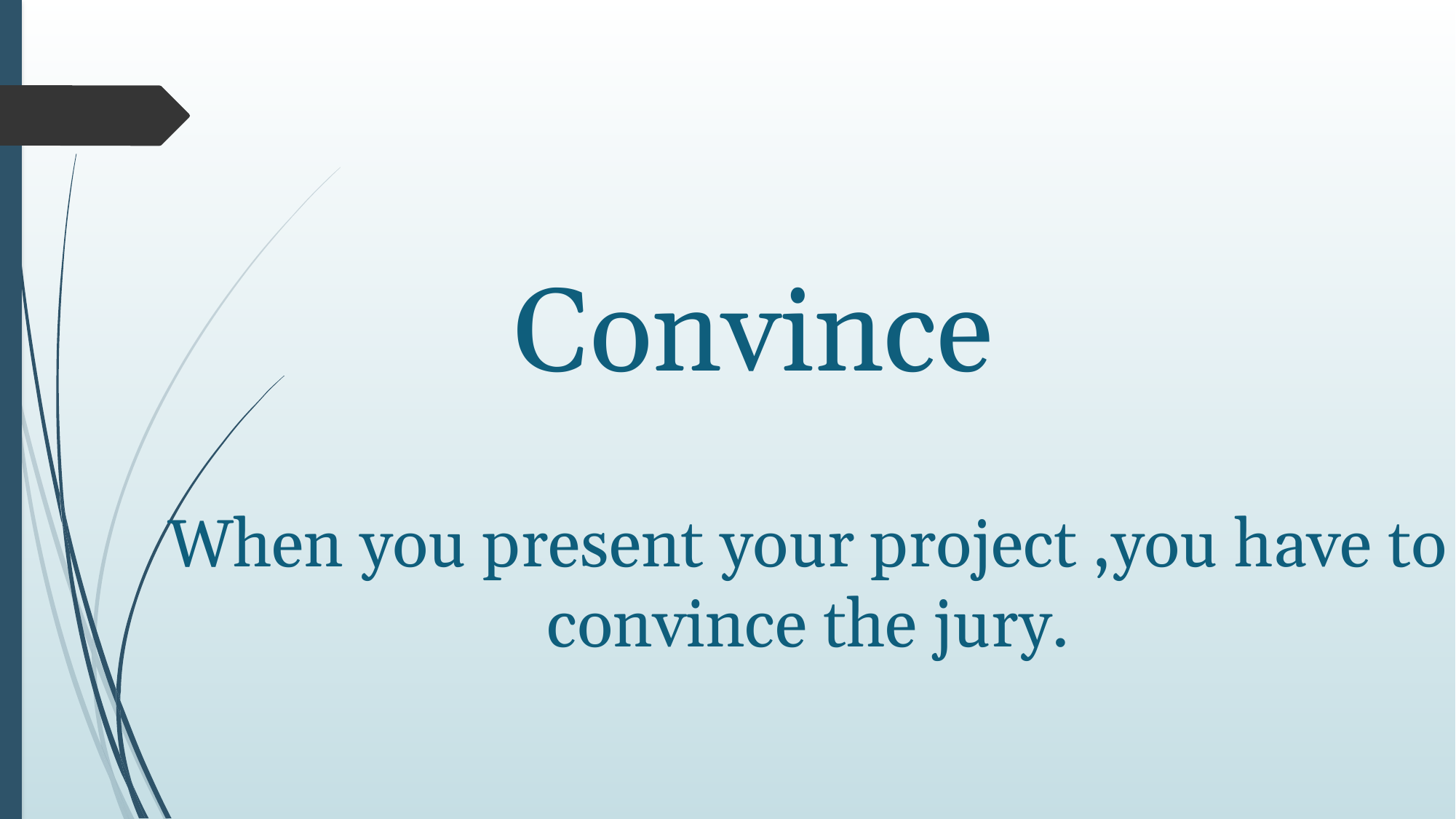

# Convince
When you present your project ,you have to convince the jury.